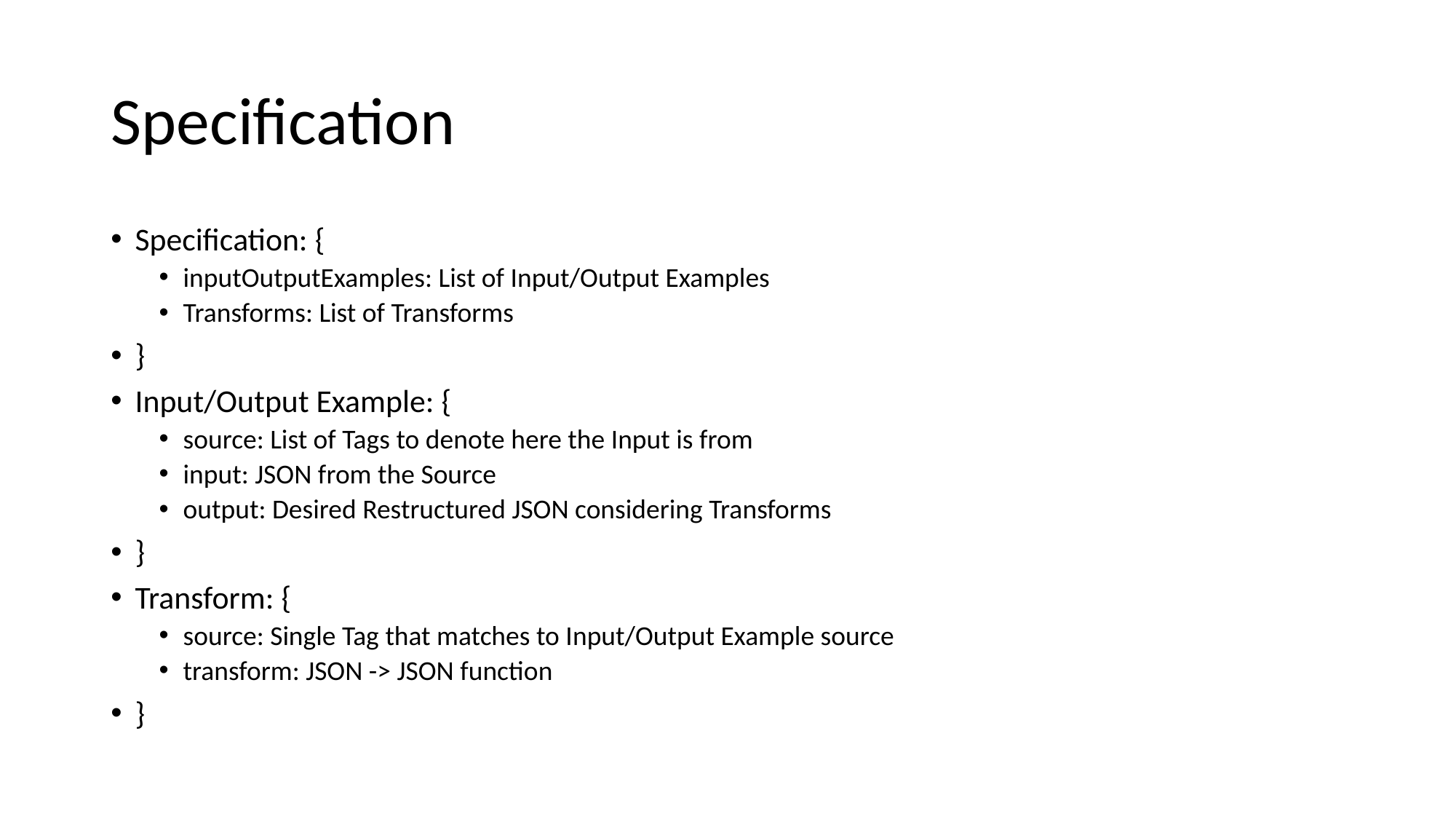

# Specification
Specification: {
inputOutputExamples: List of Input/Output Examples
Transforms: List of Transforms
}
Input/Output Example: {
source: List of Tags to denote here the Input is from
input: JSON from the Source
output: Desired Restructured JSON considering Transforms
}
Transform: {
source: Single Tag that matches to Input/Output Example source
transform: JSON -> JSON function
}